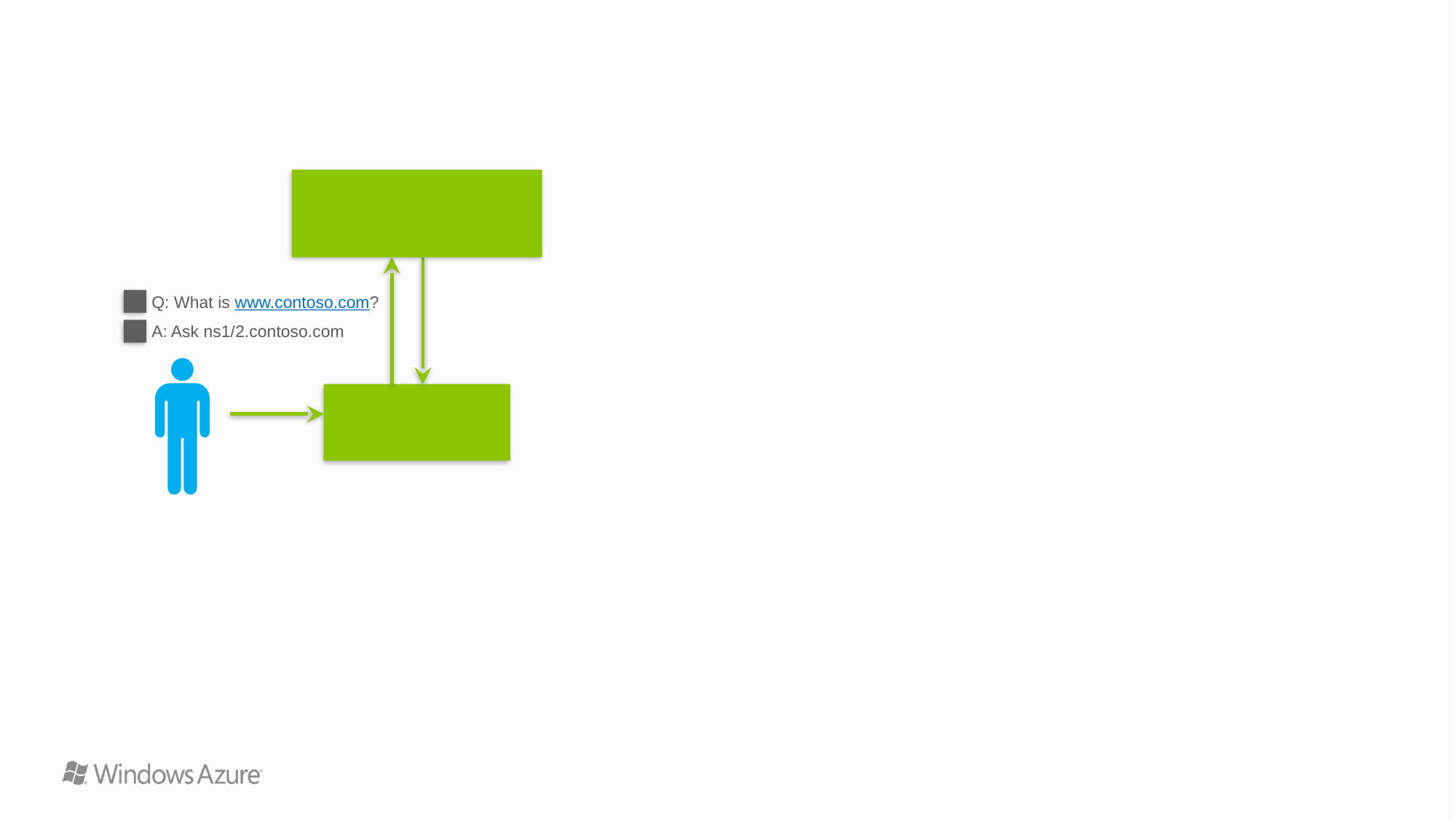

a.root-servers.net
…
k.root-servers.net
1
Q: What is www.contoso.com?
A: Ask ns1/2.contoso.com
2

Users’ LDNS
IP=99.88.77.66